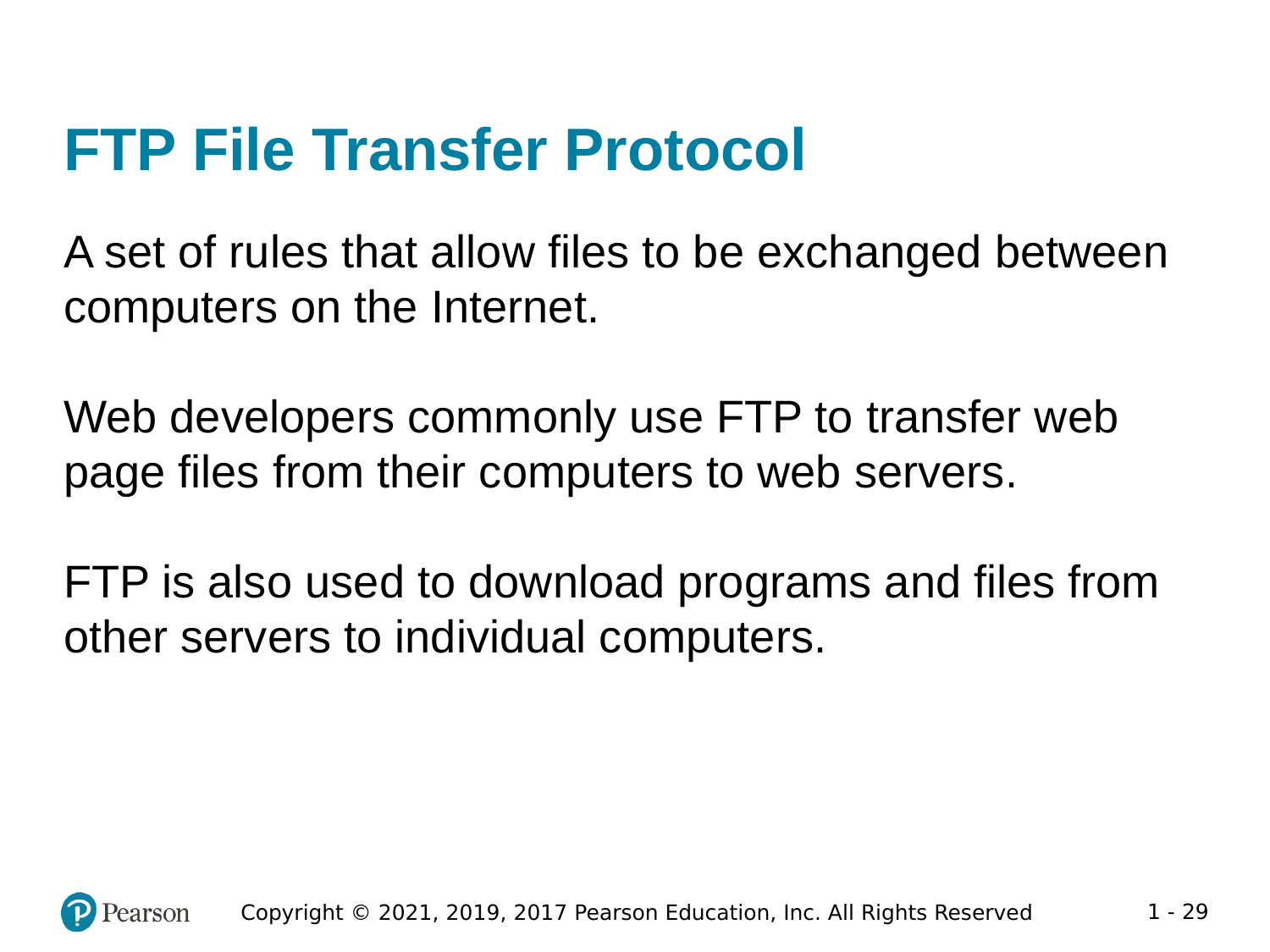

# FTP File Transfer Protocol
A set of rules that allow files to be exchanged between computers on the Internet.
Web developers commonly use FTP to transfer web page files from their computers to web servers.
FTP is also used to download programs and files from other servers to individual computers.